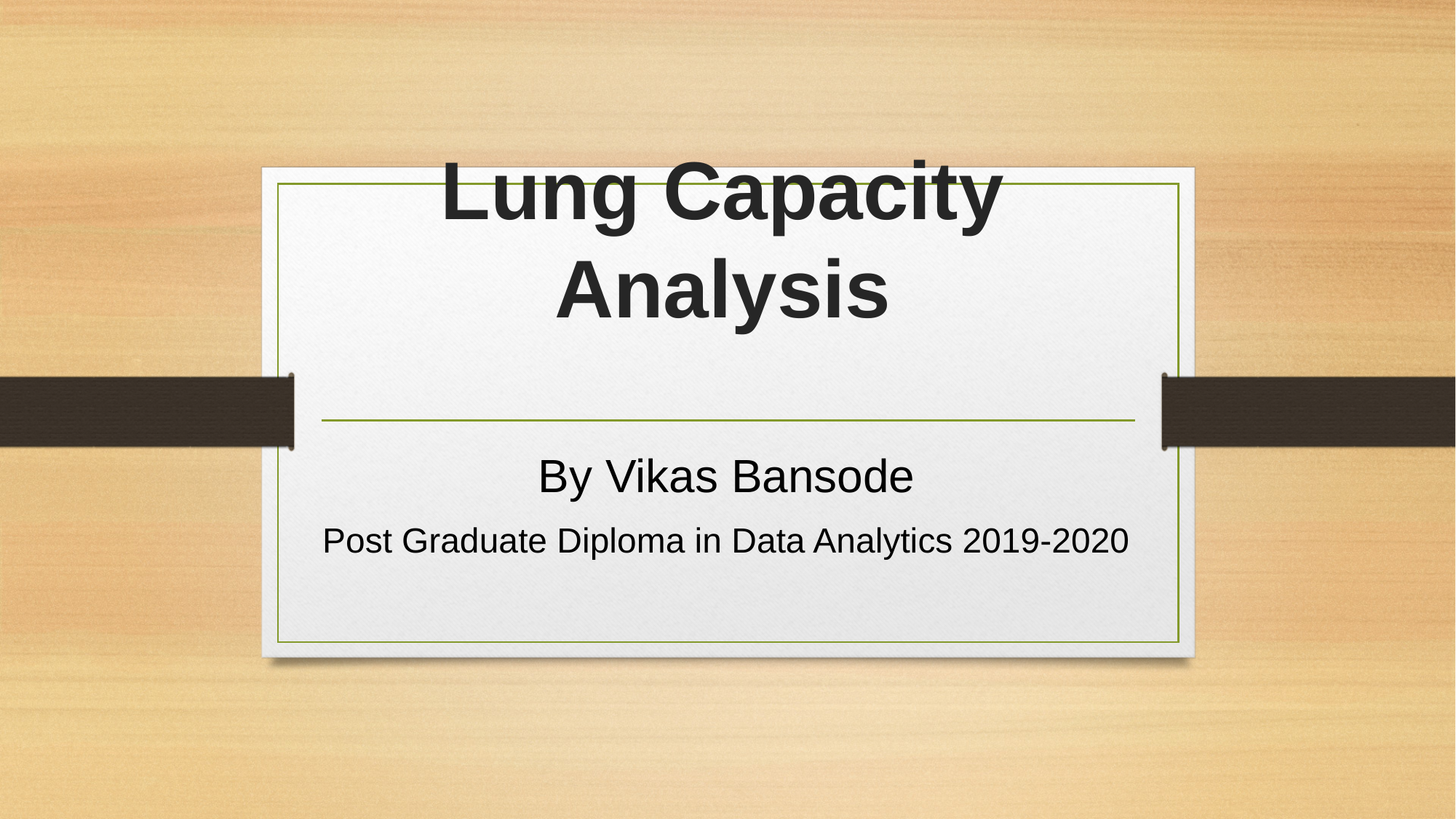

# Lung Capacity Analysis
By Vikas Bansode
Post Graduate Diploma in Data Analytics 2019-2020